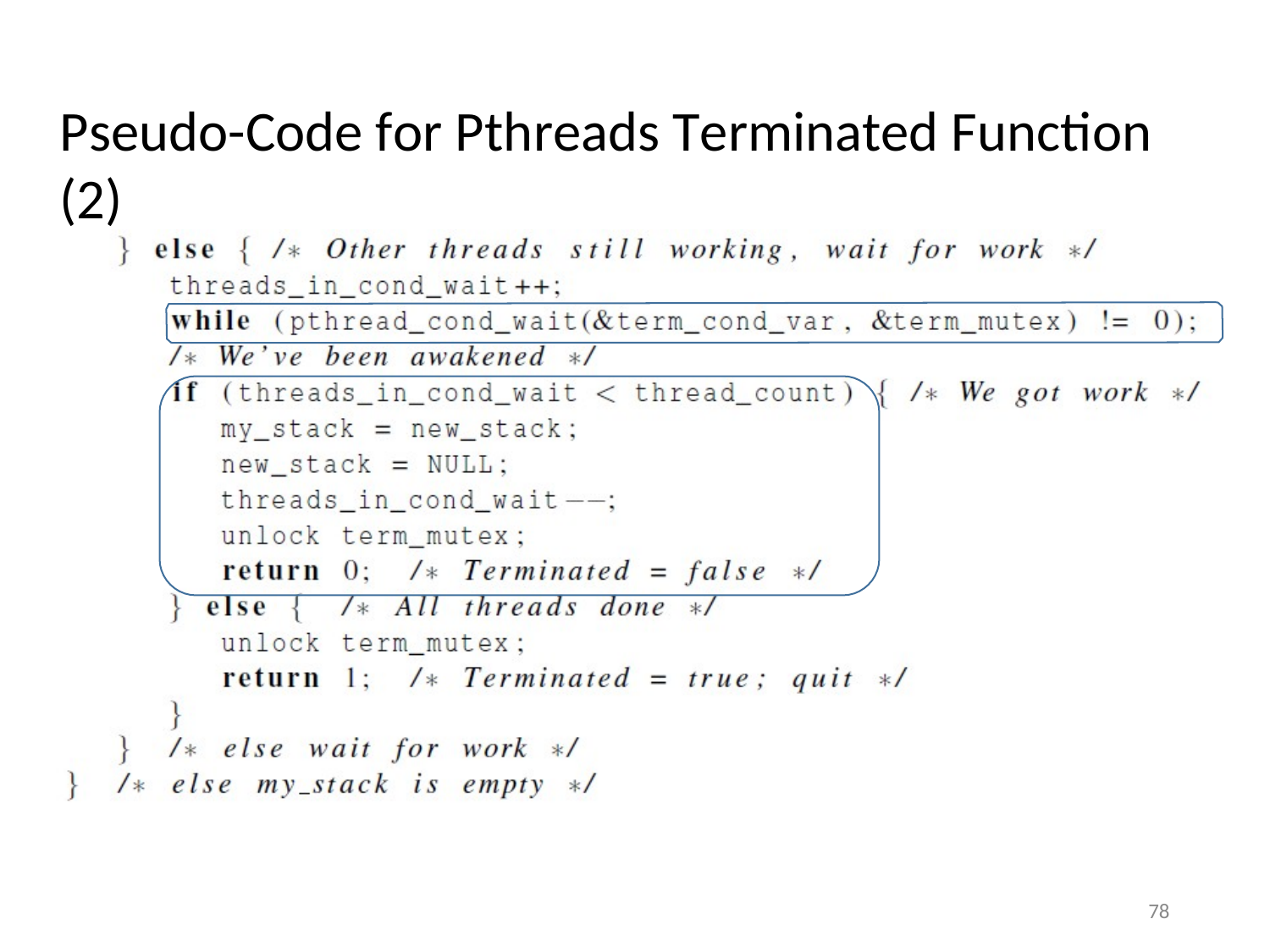

Pseudo-Code for Pthreads Terminated Function (2)

78